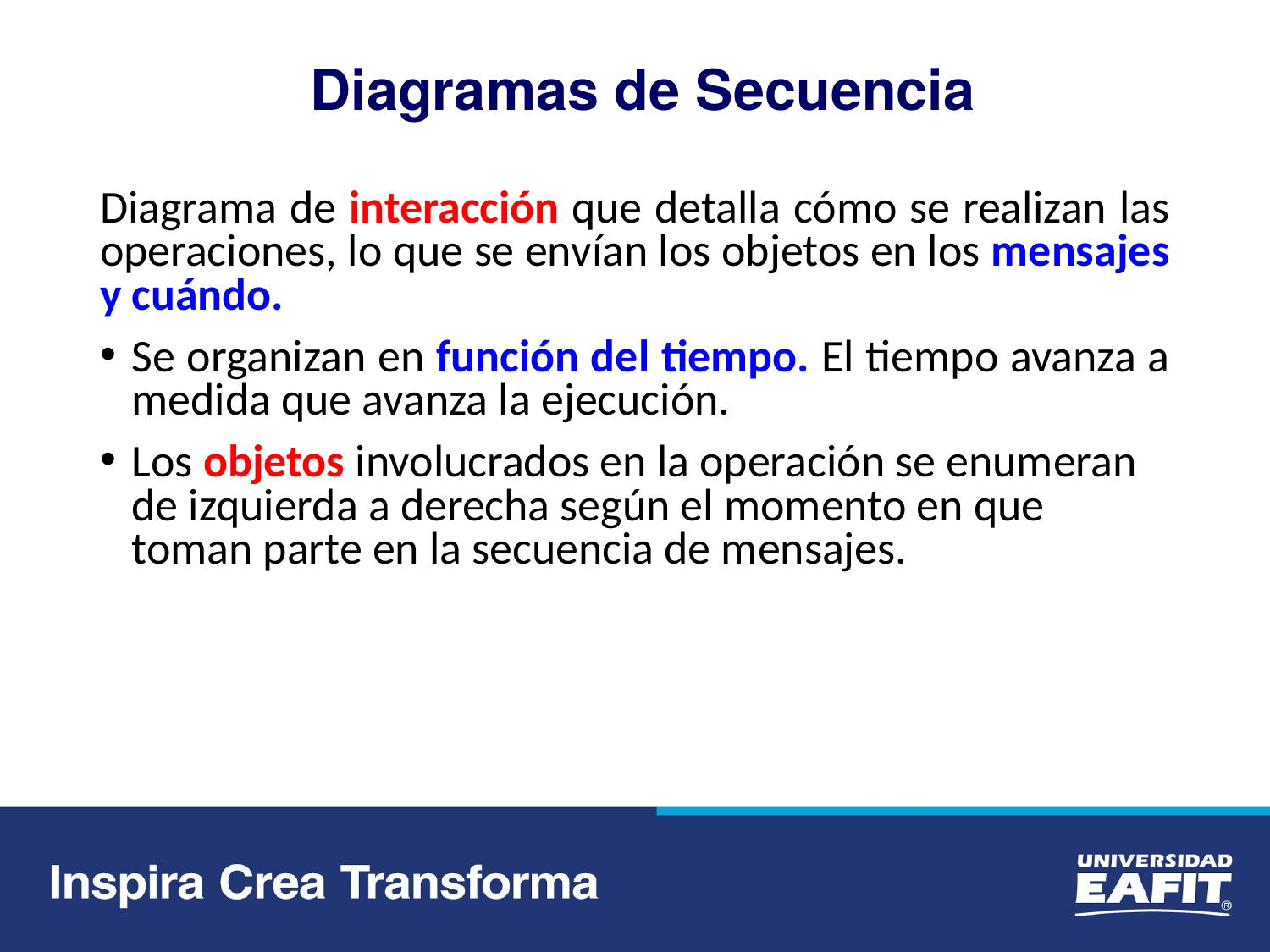

# Diagramas de Secuencia
Diagrama de interacción que detalla cómo se realizan las operaciones, lo que se envían los objetos en los mensajes y cuándo.
Se organizan en función del tiempo. El tiempo avanza a medida que avanza la ejecución.
Los objetos involucrados en la operación se enumeran de izquierda a derecha según el momento en que toman parte en la secuencia de mensajes.